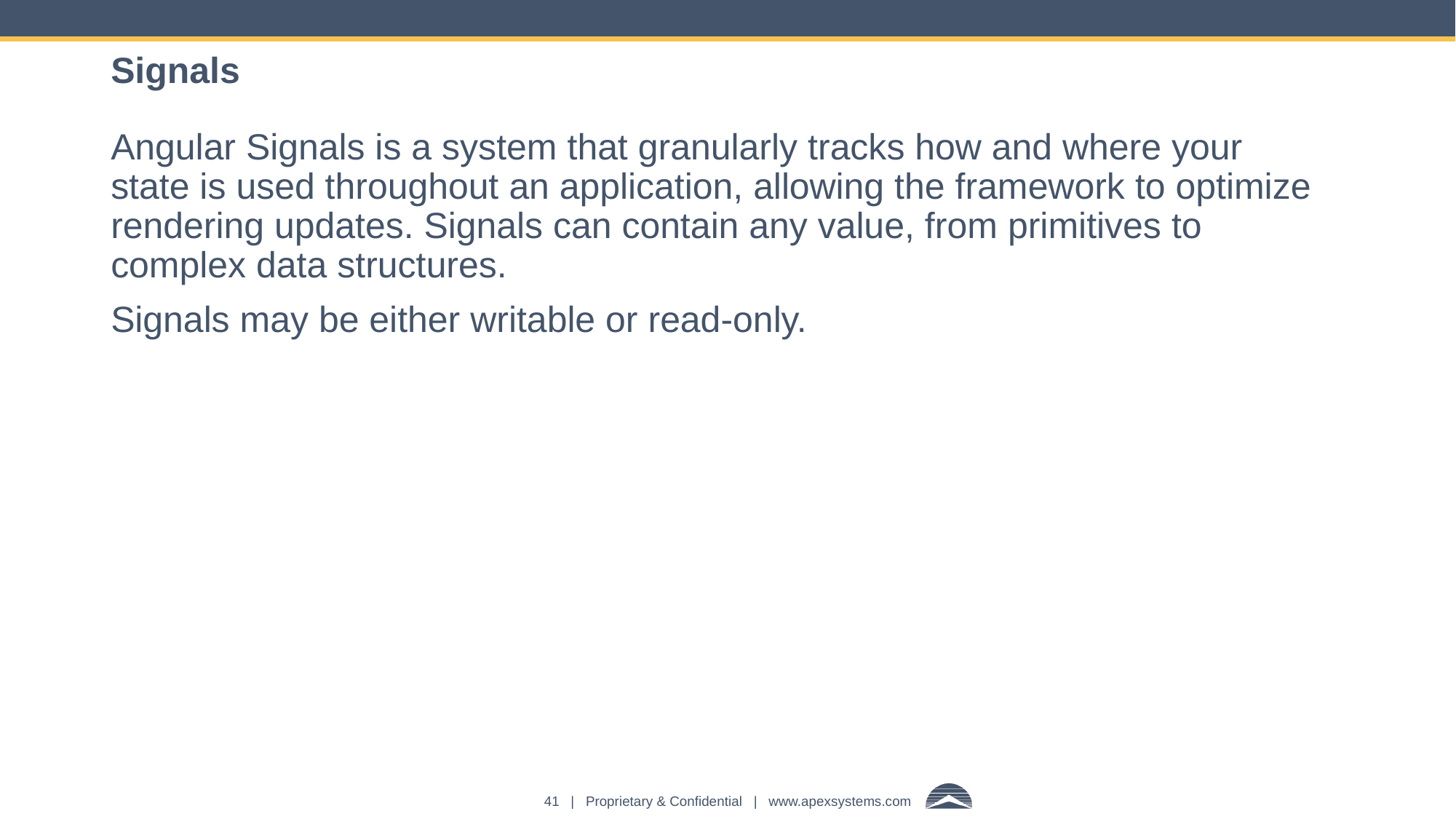

# Signals

Angular Signals is a system that granularly tracks how and where your state is used throughout an application, allowing the framework to optimize rendering updates. Signals can contain any value, from primitives to complex data structures.
Signals may be either writable or read-only.